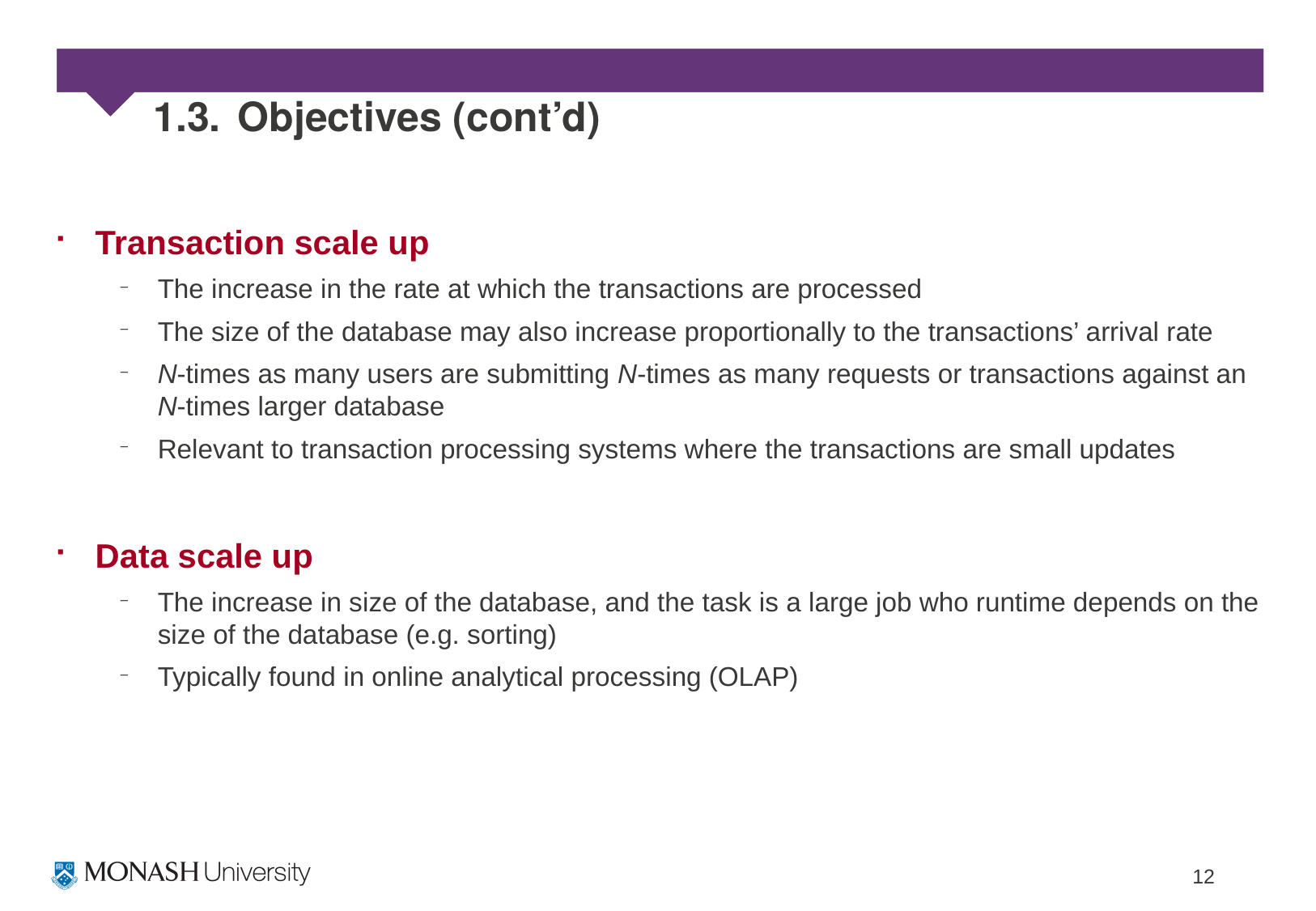

# 1.3. Objectives (cont’d)
Transaction scale up
The increase in the rate at which the transactions are processed
The size of the database may also increase proportionally to the transactions’ arrival rate
N-times as many users are submitting N-times as many requests or transactions against an N-times larger database
Relevant to transaction processing systems where the transactions are small updates

Data scale up
The increase in size of the database, and the task is a large job who runtime depends on the size of the database (e.g. sorting)
Typically found in online analytical processing (OLAP)